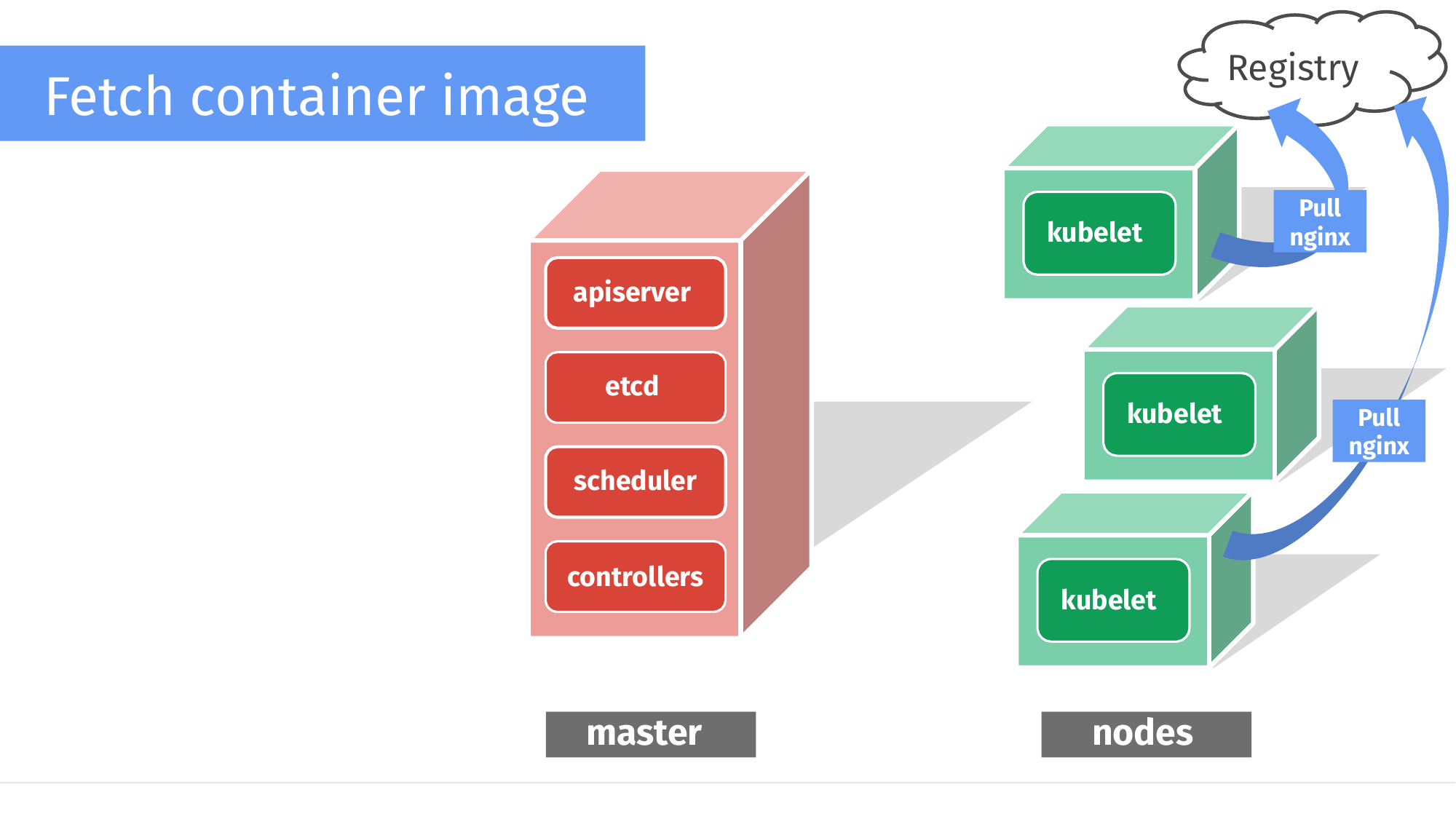

Registry
  Fetch container image

kubelet

Pull nginx

apiserver
etcd
scheduler
controllers

CLI

kubelet

CLI
Pull nginx

UI

kubelet

users

master

nodes